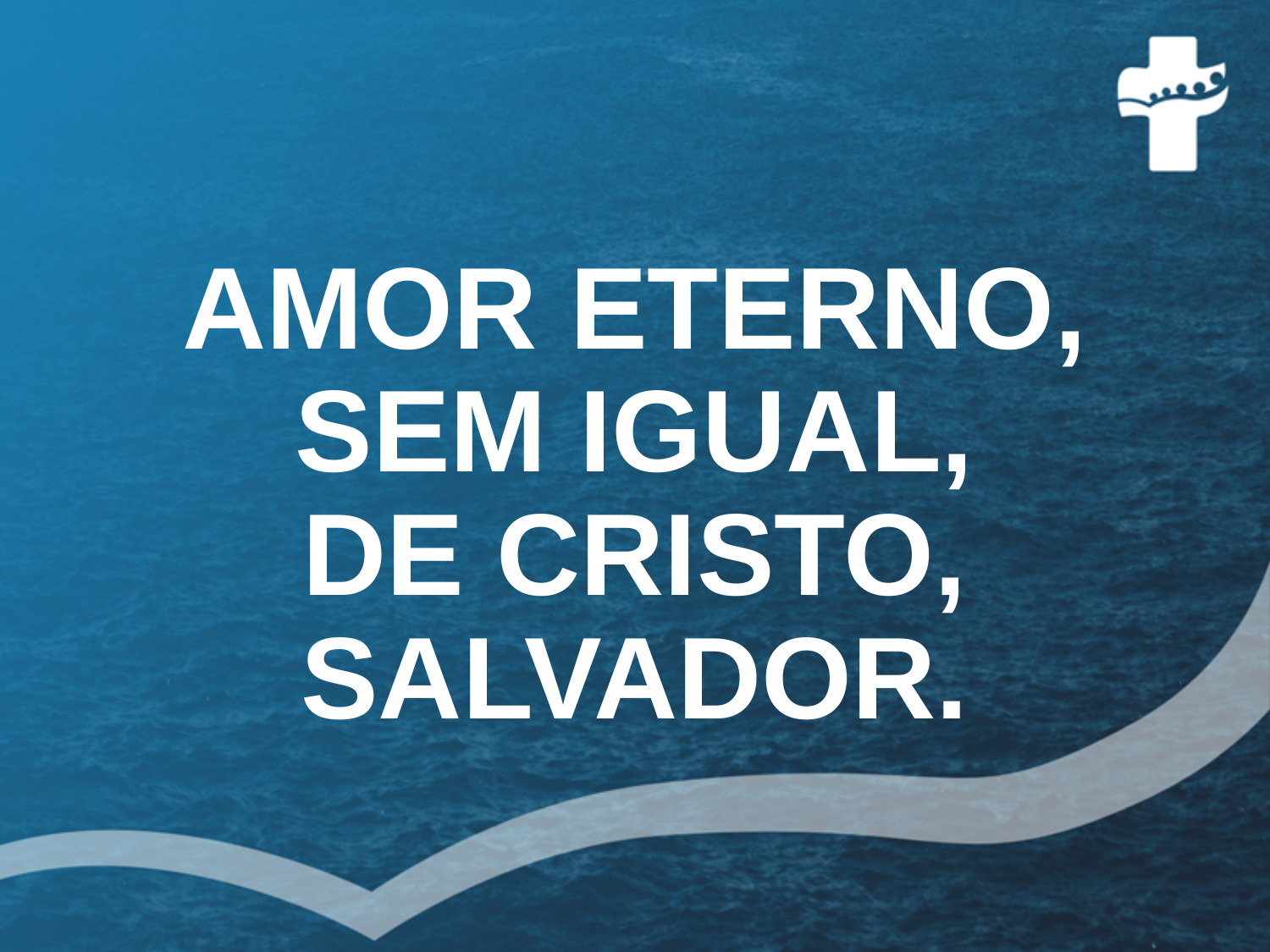

# AMOR ETERNO, SEM IGUAL, DE CRISTO, SALVADOR.